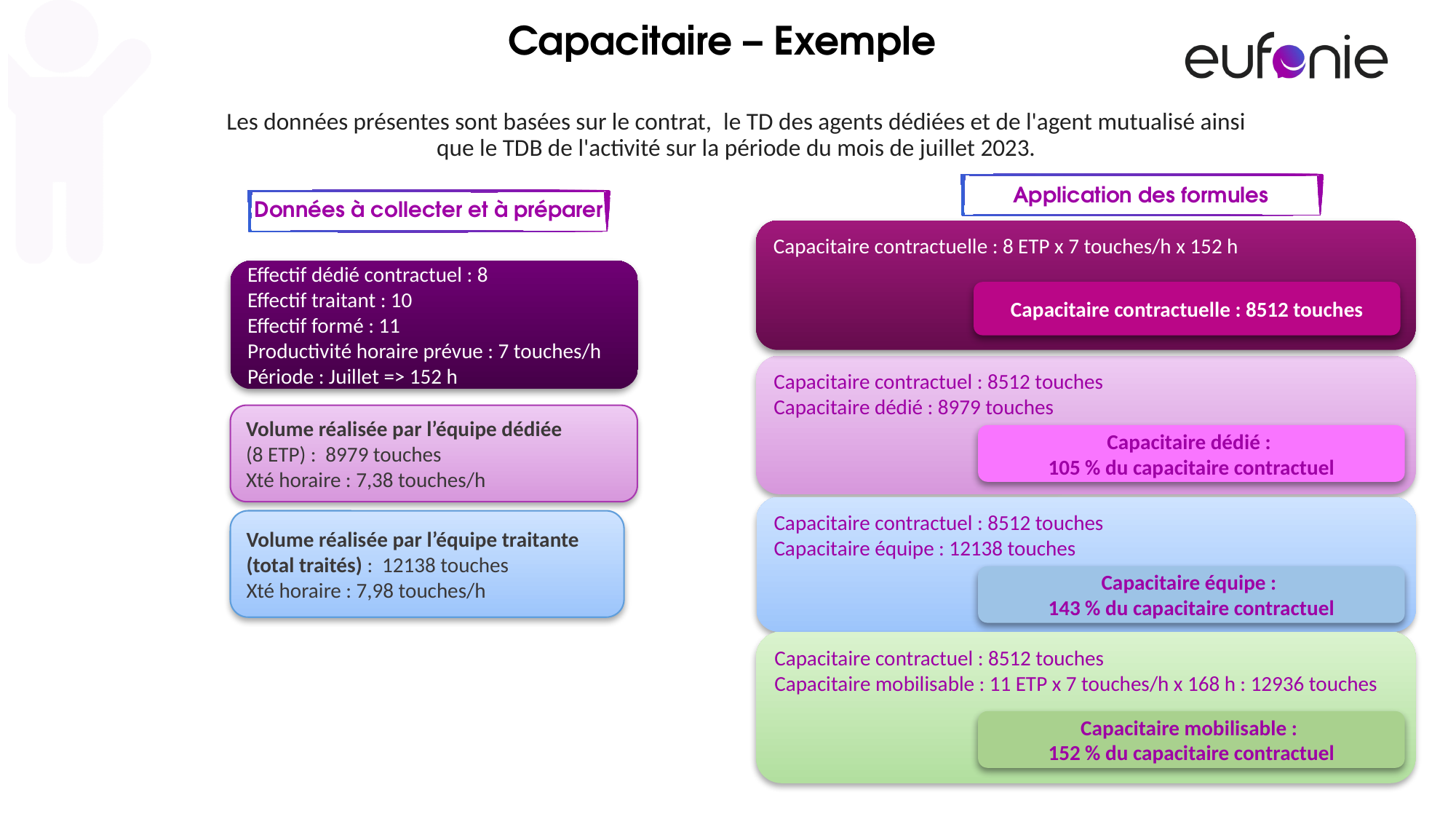

# Capacitaire – Exemple
Les données présentes sont basées sur le contrat,  le TD des agents dédiées et de l'agent mutualisé ainsi que le TDB de l'activité sur la période du mois de juillet 2023.

Application des formules
Données à collecter et à préparer

Capacitaire contractuelle : 8 ETP x 7 touches/h x 152 h
Effectif dédié contractuel : 8
Effectif traitant : 10
Effectif formé : 11
Productivité horaire prévue : 7 touches/h
Période : Juillet => 152 h
Capacitaire contractuelle : 8512 touches
Capacitaire contractuel : 8512 touches
Capacitaire dédié : 8979 touches
Volume réalisée par l’équipe dédiée
(8 ETP) :  8979 touches
Xté horaire : 7,38 touches/h
Capacitaire dédié :
105 % du capacitaire contractuel
Capacitaire contractuel : 8512 touches
Capacitaire équipe : 12138 touches
Volume réalisée par l’équipe traitante (total traités) :  12138 touches
Xté horaire : 7,98 touches/h
Capacitaire équipe :
143 % du capacitaire contractuel
Capacitaire contractuel : 8512 touches
Capacitaire mobilisable : 11 ETP x 7 touches/h x 168 h : 12936 touches
Capacitaire mobilisable :
152 % du capacitaire contractuel